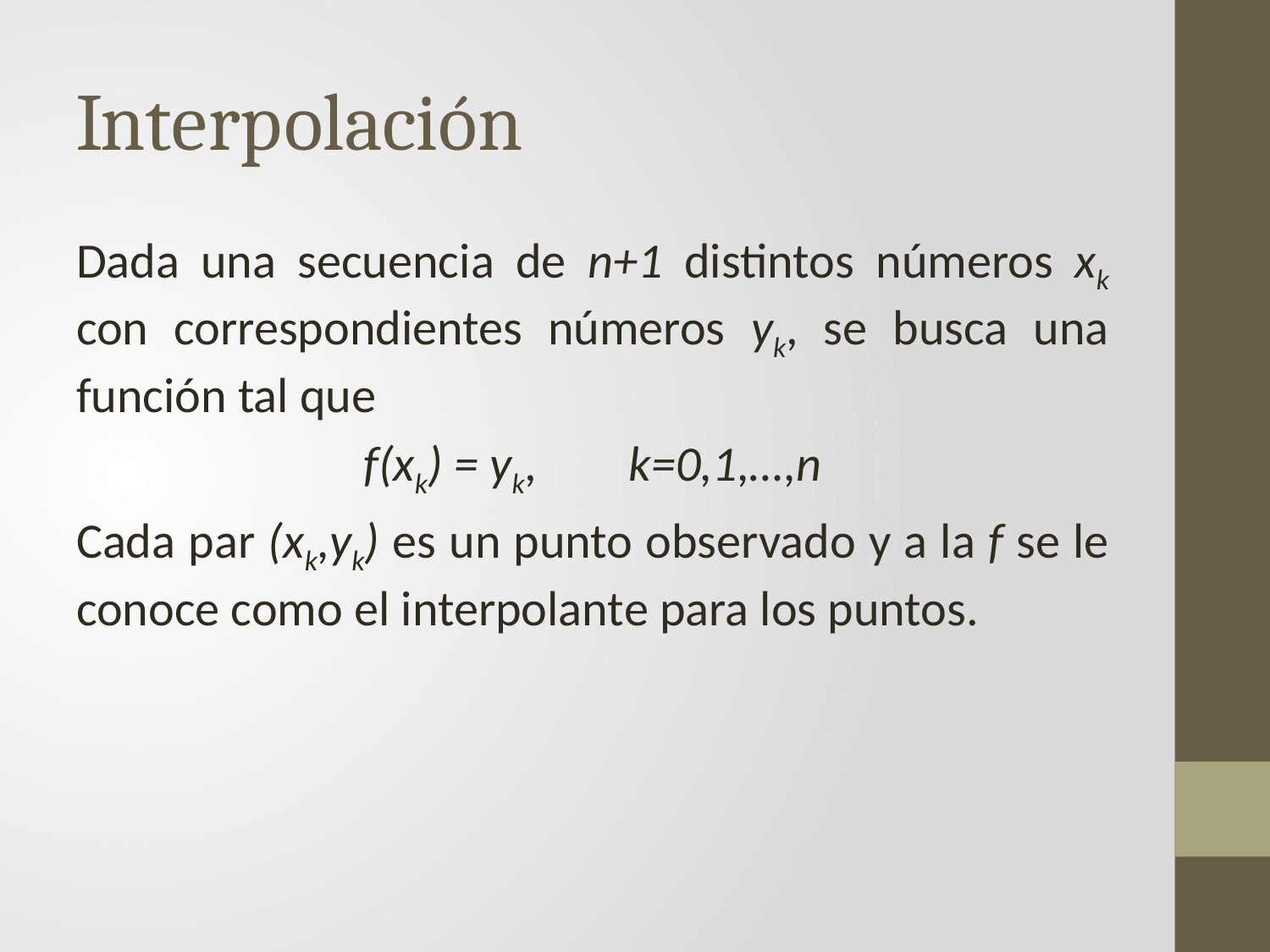

# Interpolación
Dada una secuencia de n+1 distintos números xk con correspondientes números yk, se busca una función tal que
f(xk) = yk,	 k=0,1,…,n
Cada par (xk,yk) es un punto observado y a la f se le conoce como el interpolante para los puntos.